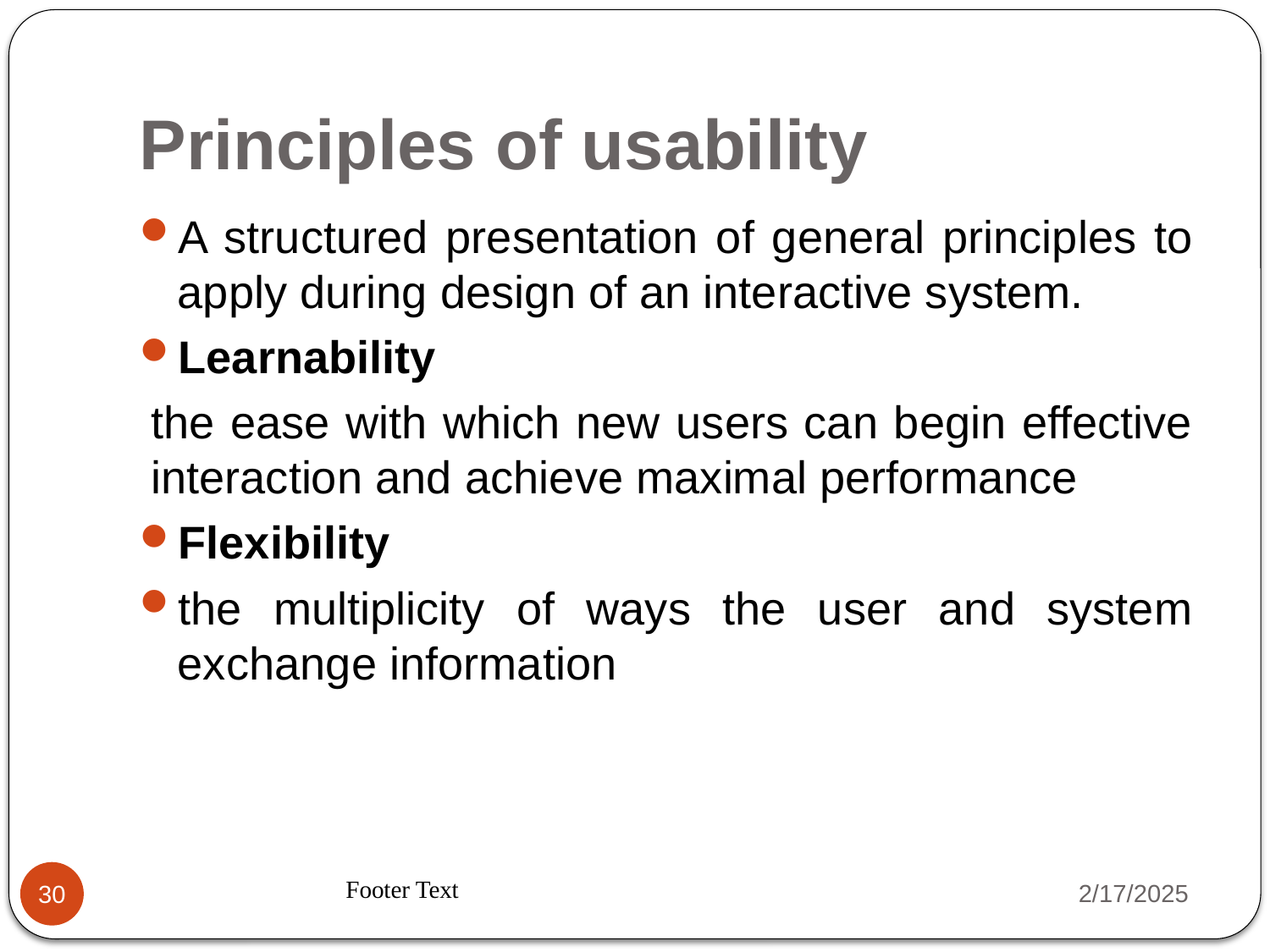

# Principles of usability
A structured presentation of general principles to apply during design of an interactive system.
Learnability
the ease with which new users can begin effective interaction and achieve maximal performance
Flexibility
the multiplicity of ways the user and system exchange information
Footer Text
2/17/2025
30